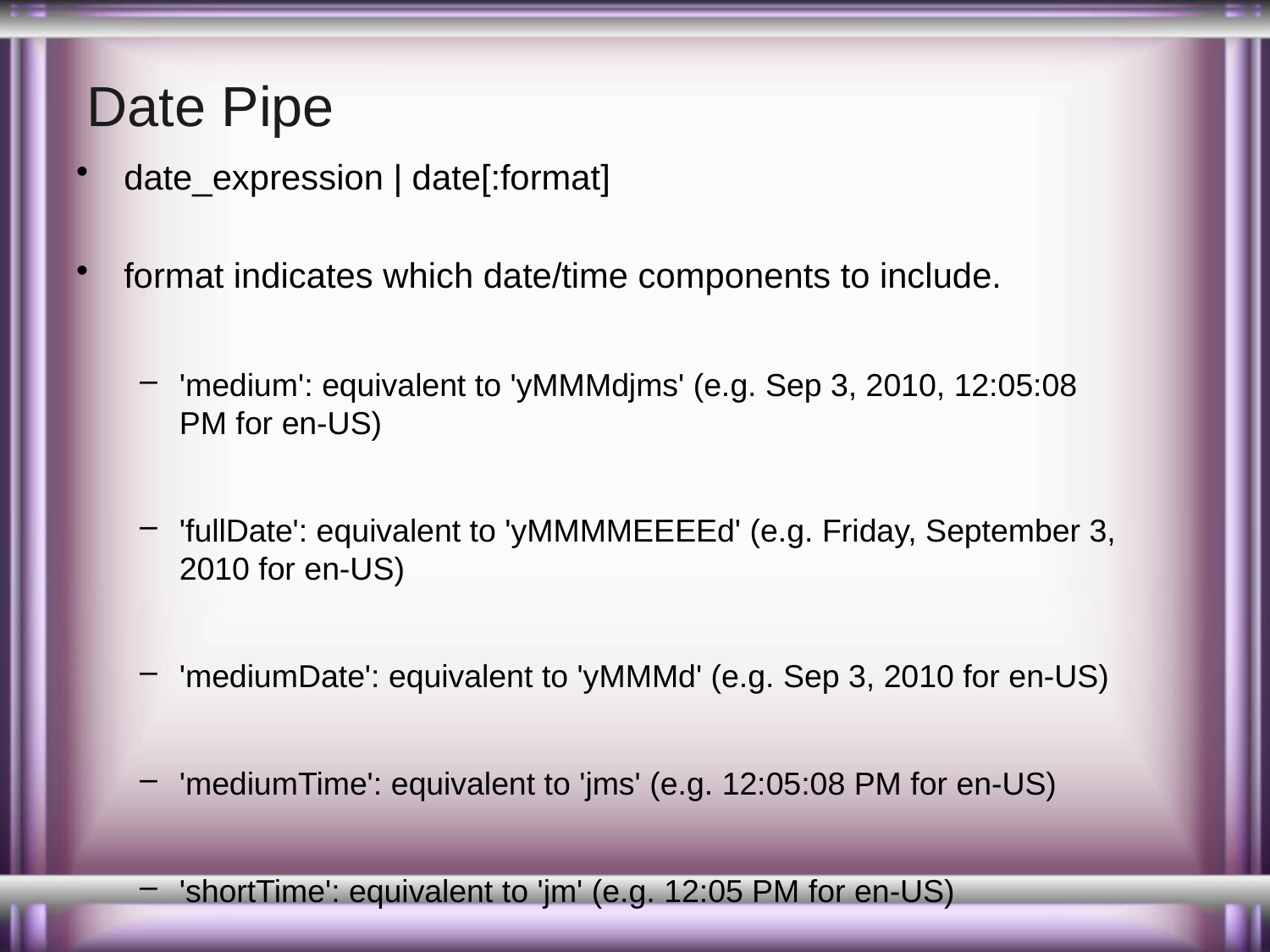

# Date Pipe
date_expression | date[:format]

format indicates which date/time components to include.

'medium': equivalent to 'yMMMdjms' (e.g. Sep 3, 2010, 12:05:08 PM for en-US)

'fullDate': equivalent to 'yMMMMEEEEd' (e.g. Friday, September 3, 2010 for en-US)

'mediumDate': equivalent to 'yMMMd' (e.g. Sep 3, 2010 for en-US)

'mediumTime': equivalent to 'jms' (e.g. 12:05:08 PM for en-US)

'shortTime': equivalent to 'jm' (e.g. 12:05 PM for en-US)